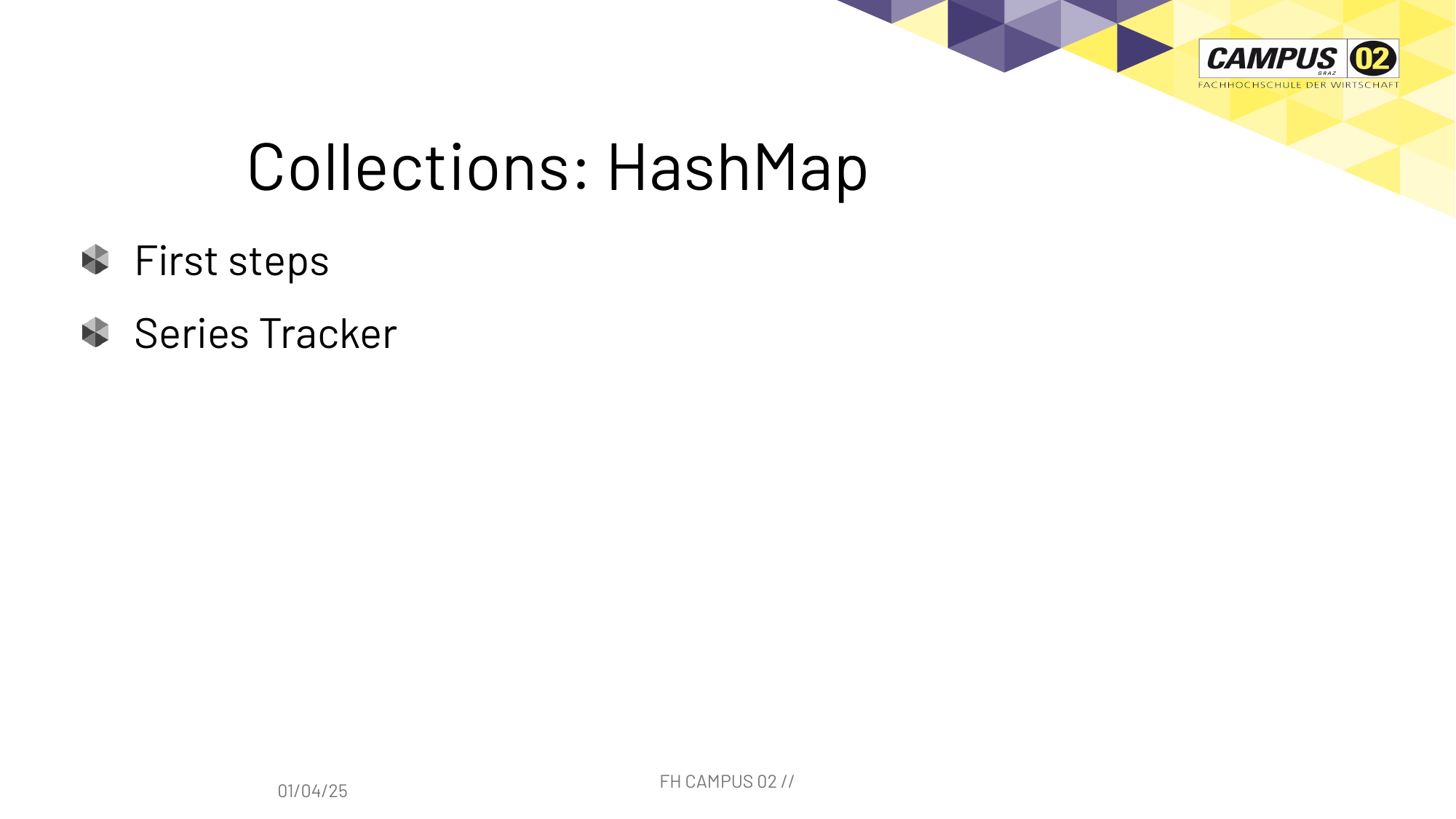

# Collections: HashMap
First steps
Series Tracker
FH CAMPUS 02 //
01/04/25